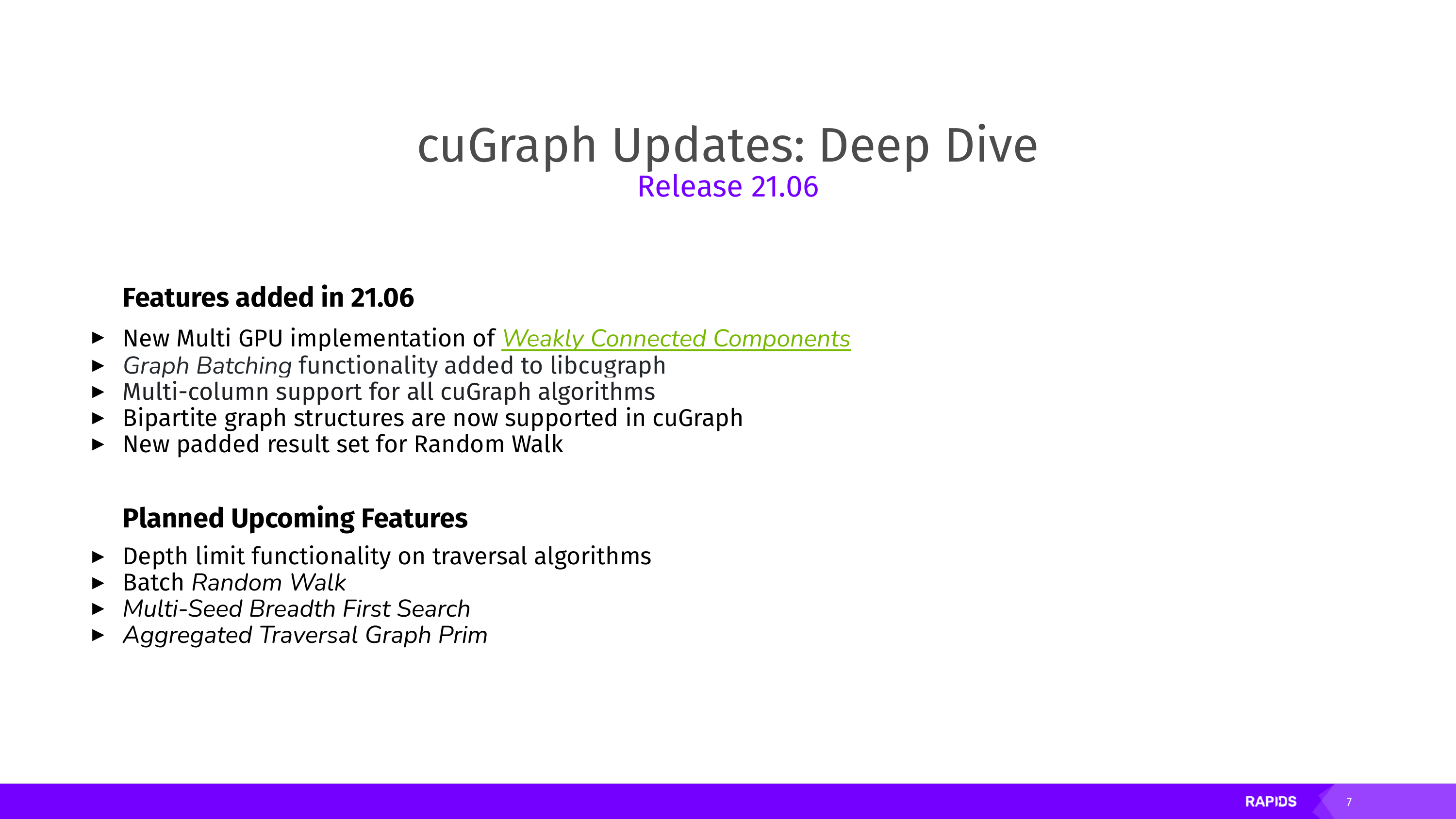

# cuGraph Updates: Deep Dive
Release 21.06
Features added in 21.06
New Multi GPU implementation of Weakly Connected Components
Graph Batching functionality added to libcugraph
Multi-column support for all cuGraph algorithms
Bipartite graph structures are now supported in cuGraph
New padded result set for Random Walk

Planned Upcoming Features
Depth limit functionality on traversal algorithms
Batch Random Walk
Multi-Seed Breadth First Search
Aggregated Traversal Graph Prim